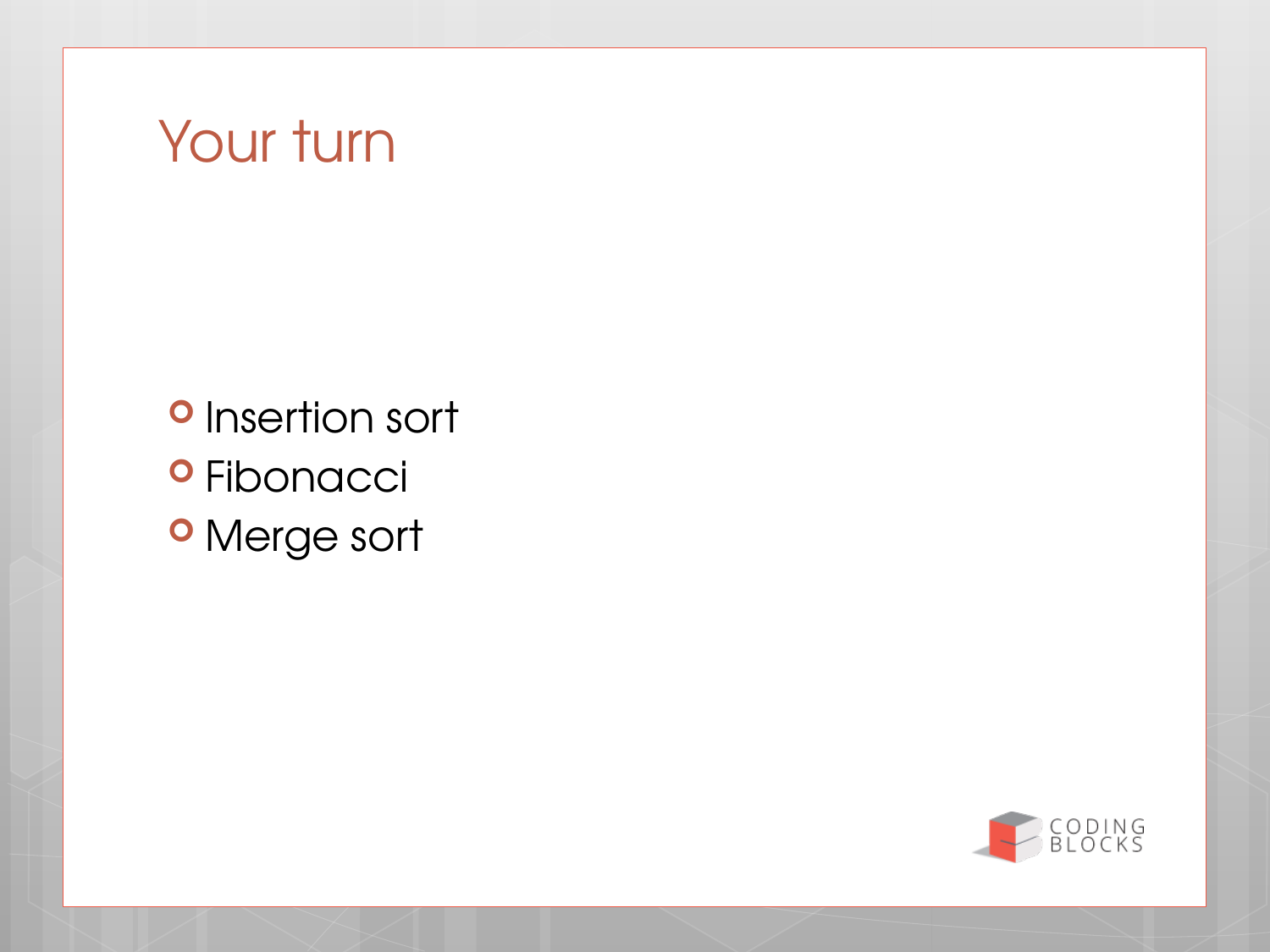

6
# Your turn
Insertion sort
Fibonacci
Merge sort